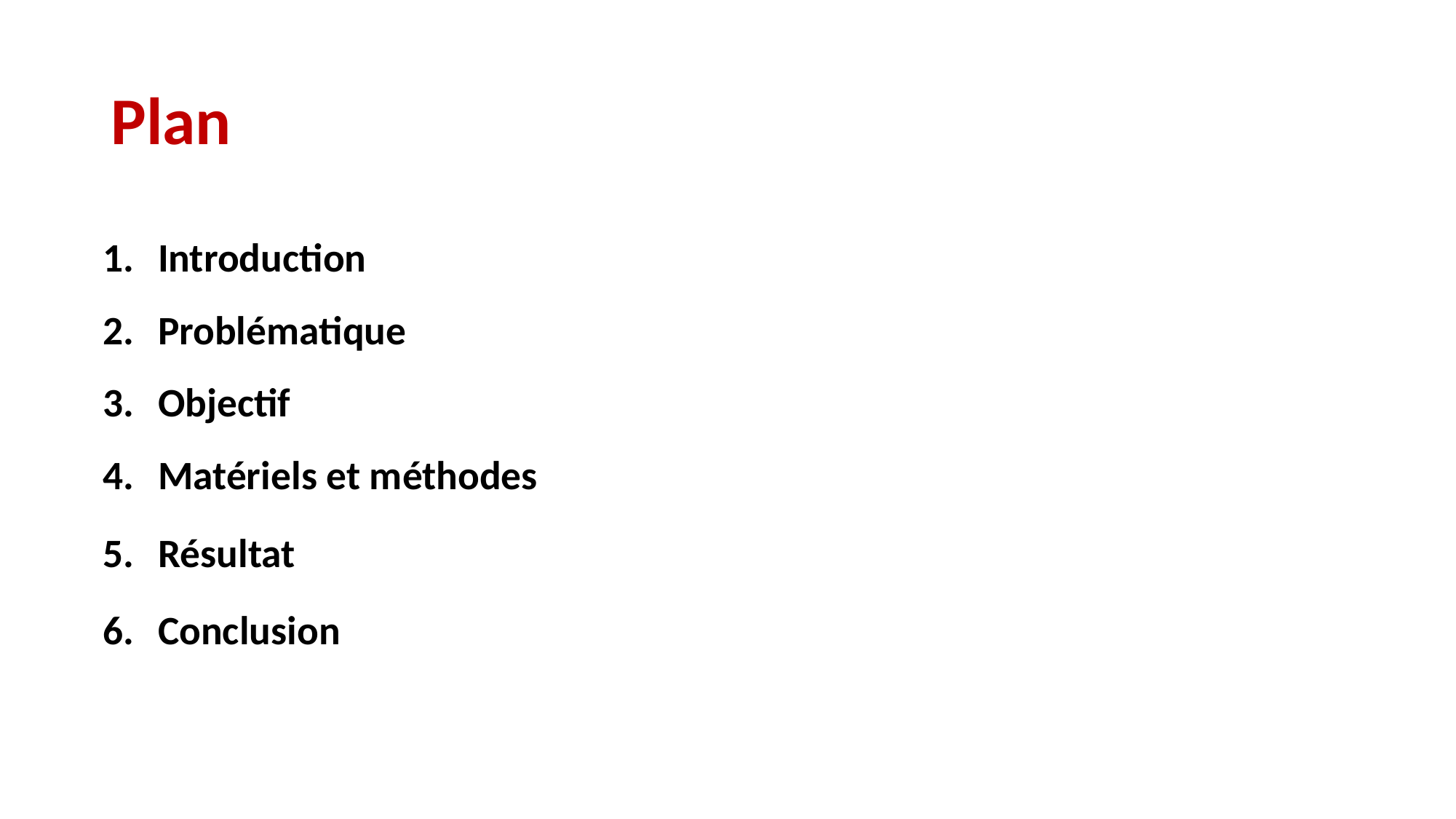

# Plan
Introduction
Problématique
Objectif
Matériels et méthodes
Résultat
Conclusion